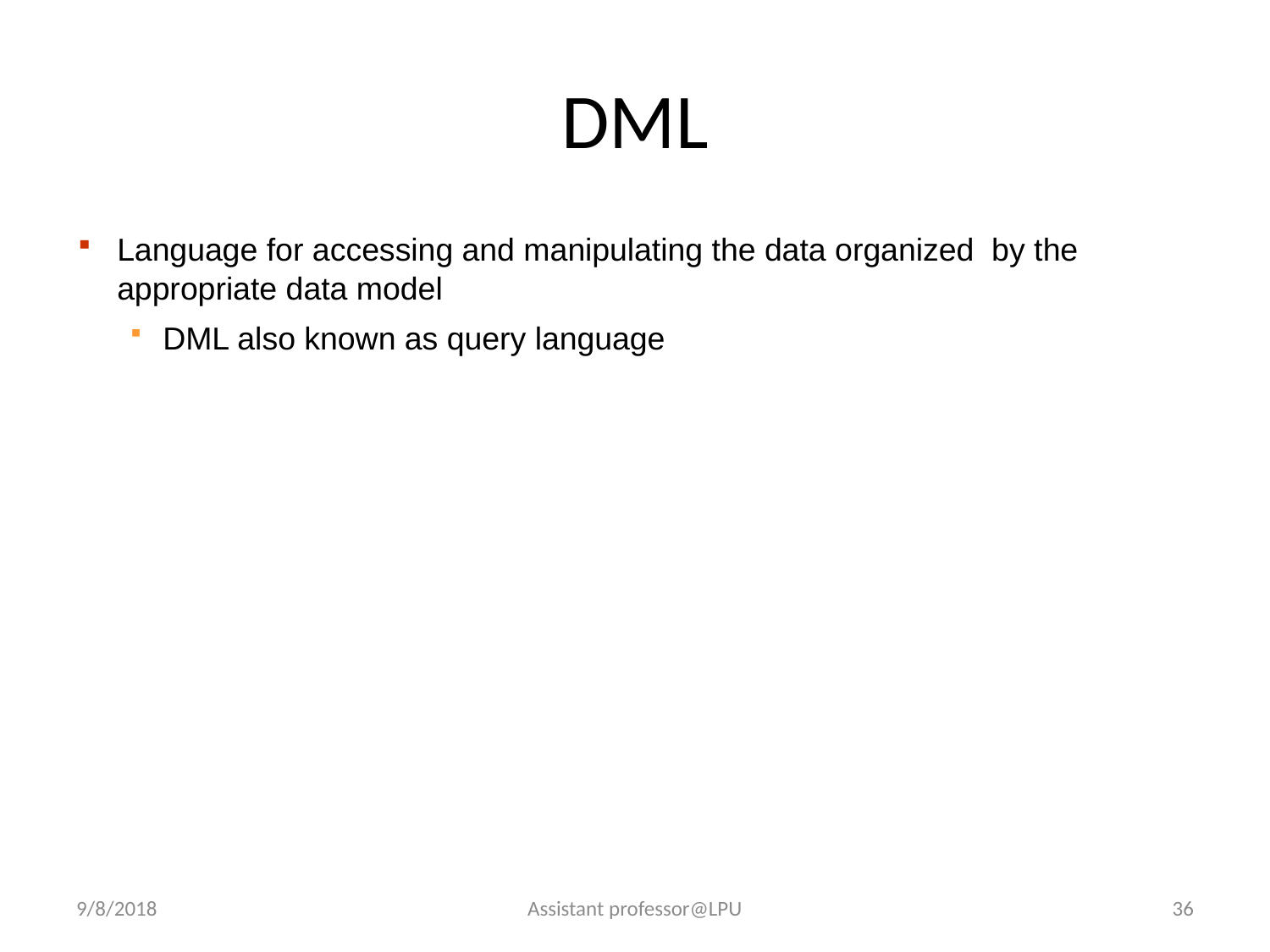

# DML
Language for accessing and manipulating the data organized  by the appropriate data model
DML also known as query language

9/8/2018
Assistant professor@LPU
36